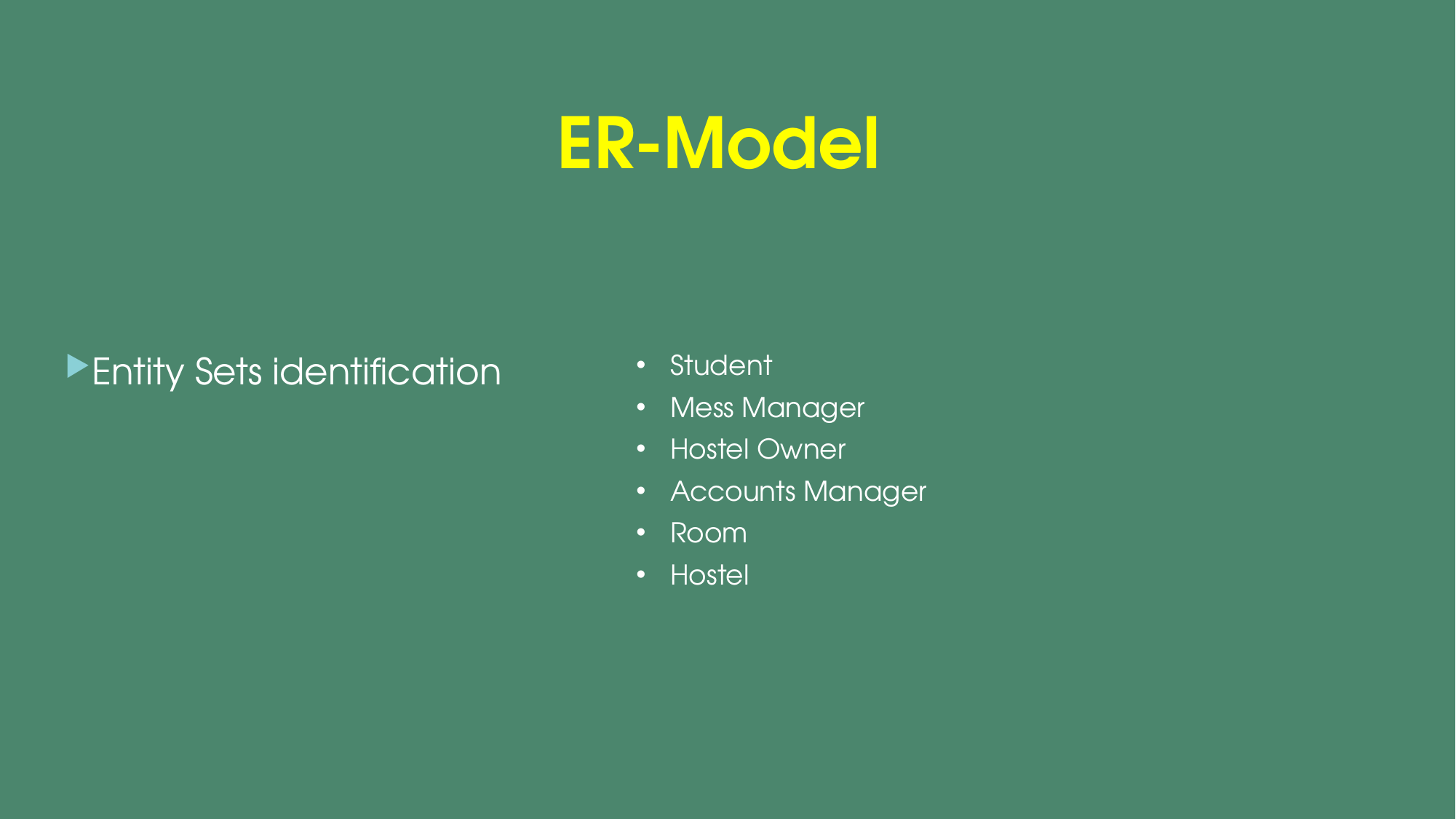

ER-Model
Entity Sets identification
Student
Mess Manager
Hostel Owner
Accounts Manager
Room
Hostel